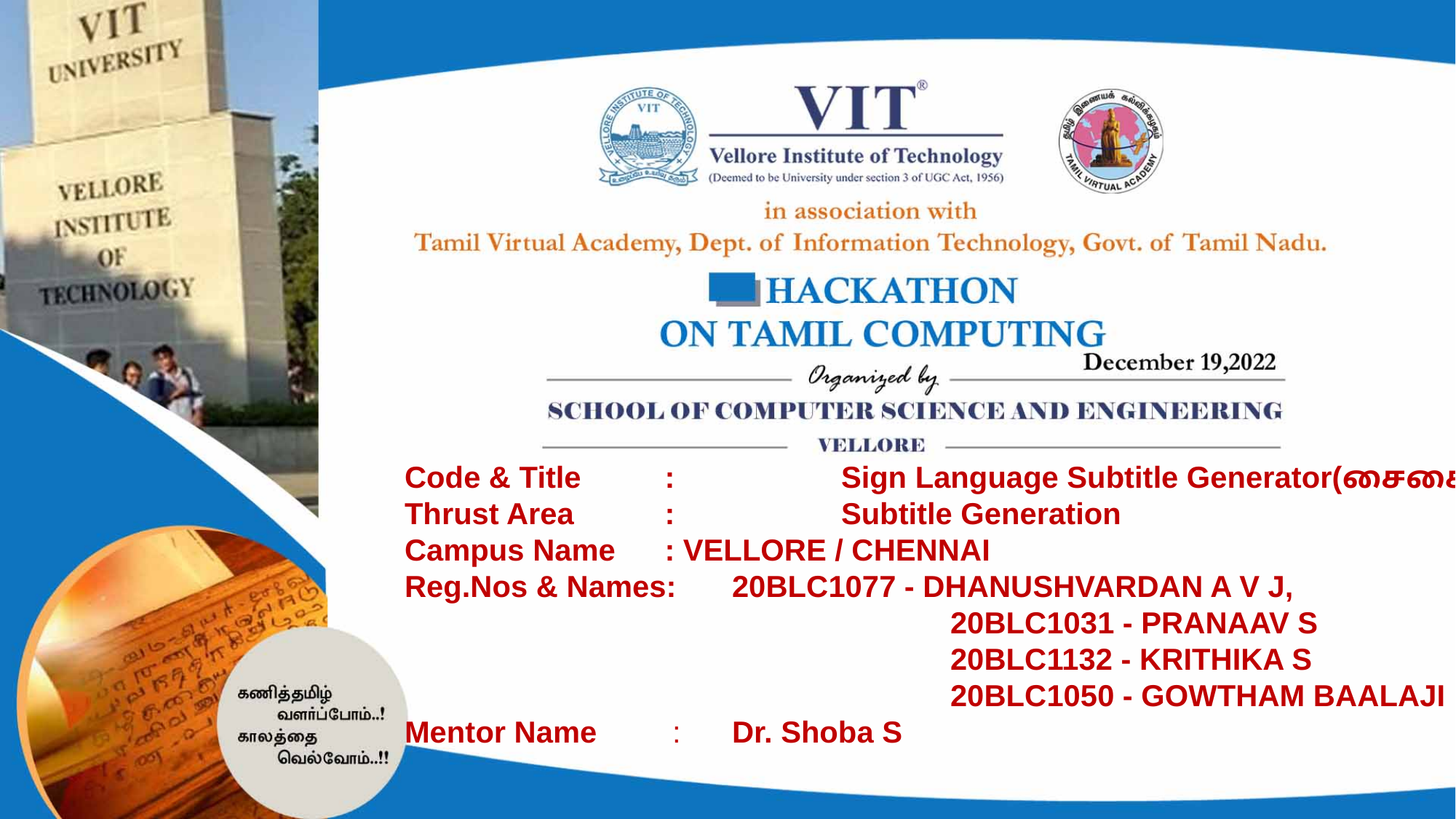

Code & Title	     :		Sign Language Subtitle Generator(சைகை - துணை)
Thrust Area	     :		Subtitle Generation
Campus Name	     : VELLORE / CHENNAI
Reg.Nos & Names:	20BLC1077 - DHANUSHVARDAN A V J,
					20BLC1031 - PRANAAV S
					20BLC1132 - KRITHIKA S
					20BLC1050 - GOWTHAM BAALAJI K
Mentor Name         :	Dr. Shoba S